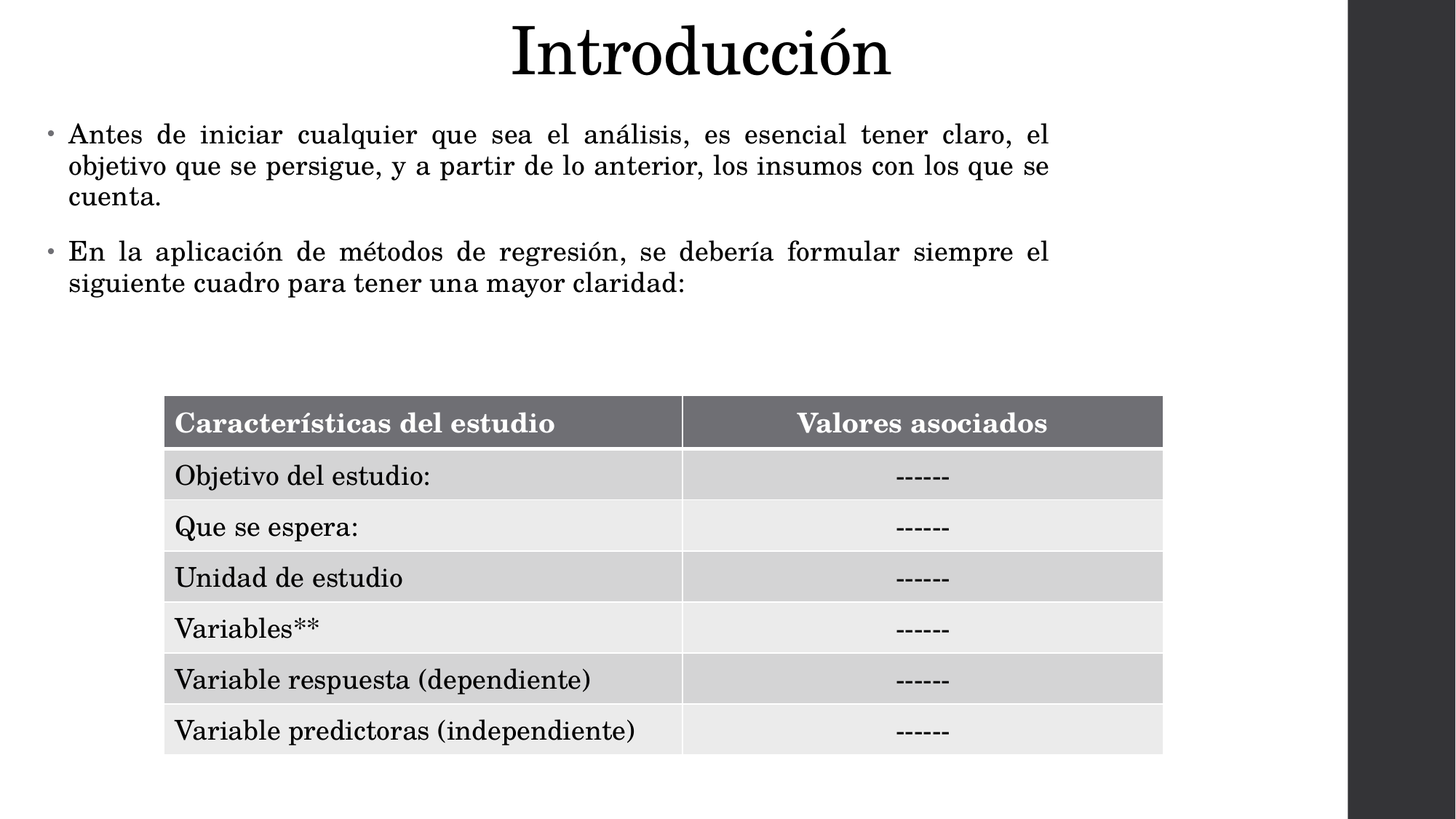

# Introducción
Antes de iniciar cualquier que sea el análisis, es esencial tener claro, el objetivo que se persigue, y a partir de lo anterior, los insumos con los que se cuenta.
En la aplicación de métodos de regresión, se debería formular siempre el siguiente cuadro para tener una mayor claridad:

| Características del estudio | Valores asociados |
| --- | --- |
| Objetivo del estudio: | ------ |
| Que se espera: | ------ |
| Unidad de estudio | ------ |
| Variables\*\* | ------ |
| Variable respuesta (dependiente) | ------ |
| Variable predictoras (independiente) | ------ |